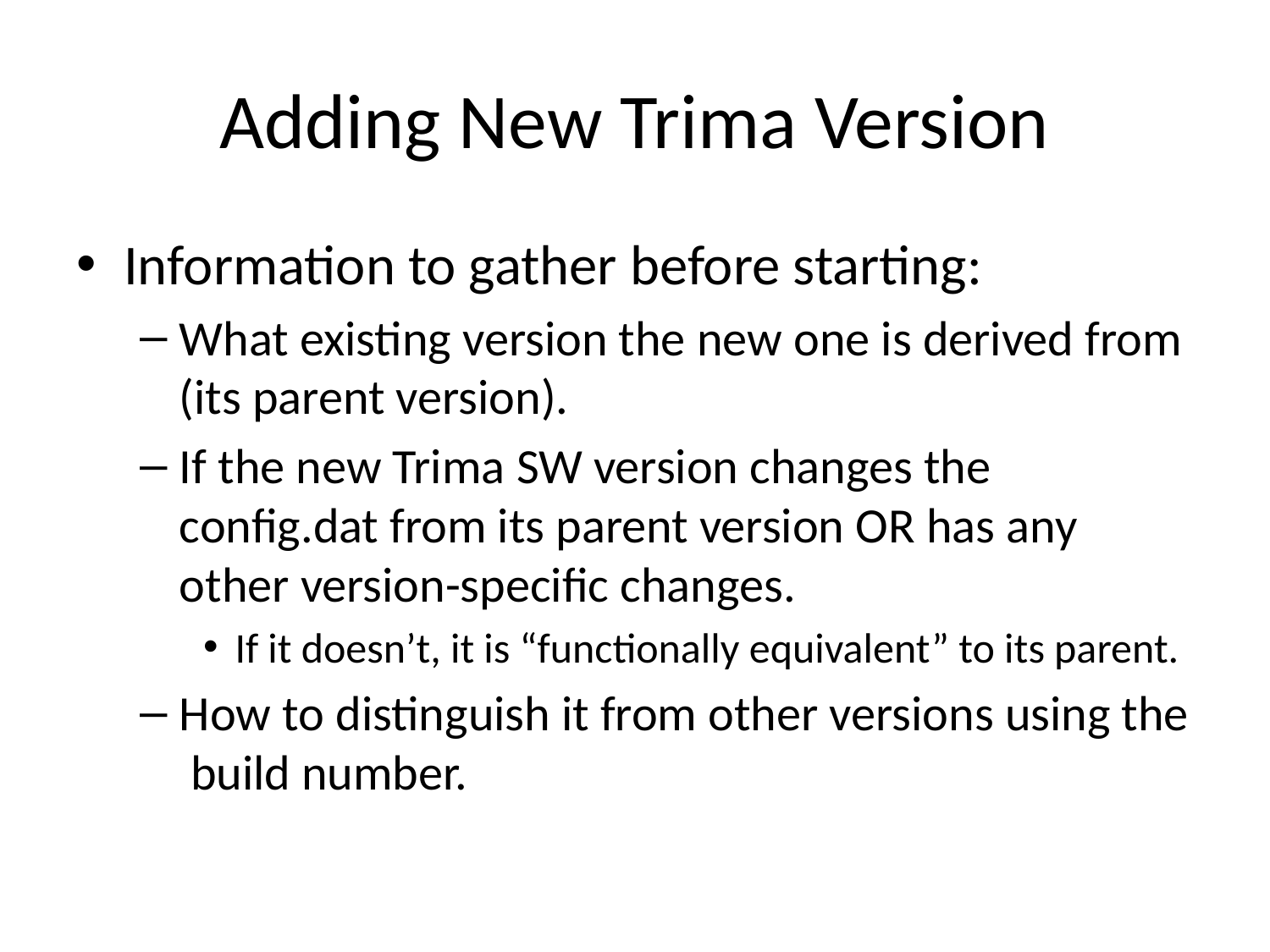

# Adding New Trima Version
Information to gather before starting:
What existing version the new one is derived from (its parent version).
If the new Trima SW version changes the config.dat from its parent version OR has any other version-specific changes.
If it doesn’t, it is “functionally equivalent” to its parent.
How to distinguish it from other versions using the  build number.